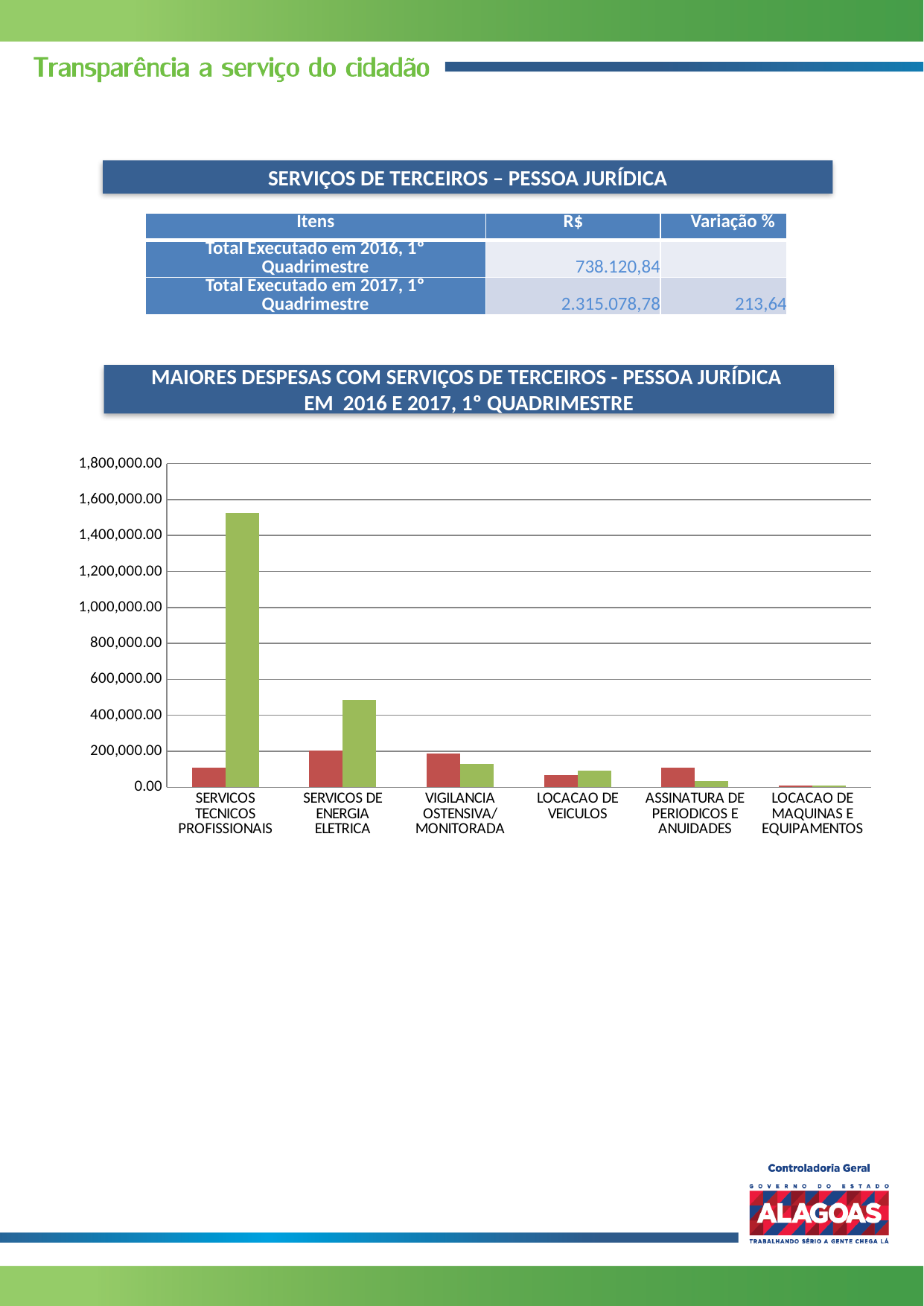

SERVIÇOS DE TERCEIROS – PESSOA JURÍDICA
| Itens | R$ | Variação % |
| --- | --- | --- |
| Total Executado em 2016, 1º Quadrimestre | 738.120,84 |  |
| Total Executado em 2017, 1º Quadrimestre | 2.315.078,78 | 213,64 |
MAIORES DESPESAS COM SERVIÇOS DE TERCEIROS - PESSOA JURÍDICA
EM  2016 E 2017, 1º QUADRIMESTRE

### Chart

| Category |  |  |
|---|---|---|
| SERVICOS TECNICOS PROFISSIONAIS | 108333.3 | 1525681.5 |
| SERVICOS DE ENERGIA ELETRICA | 202594.53 | 487296.06 |
| VIGILANCIA OSTENSIVA/MONITORADA | 185700.0 | 128847.84 |
| LOCACAO DE VEICULOS | 69120.0 | 90864.26 |
| ASSINATURA DE PERIODICOS E ANUIDADES | 107982.01 | 35307.920000000006 |
| LOCACAO DE MAQUINAS E EQUIPAMENTOS | 10230.0 | 10230.0 |